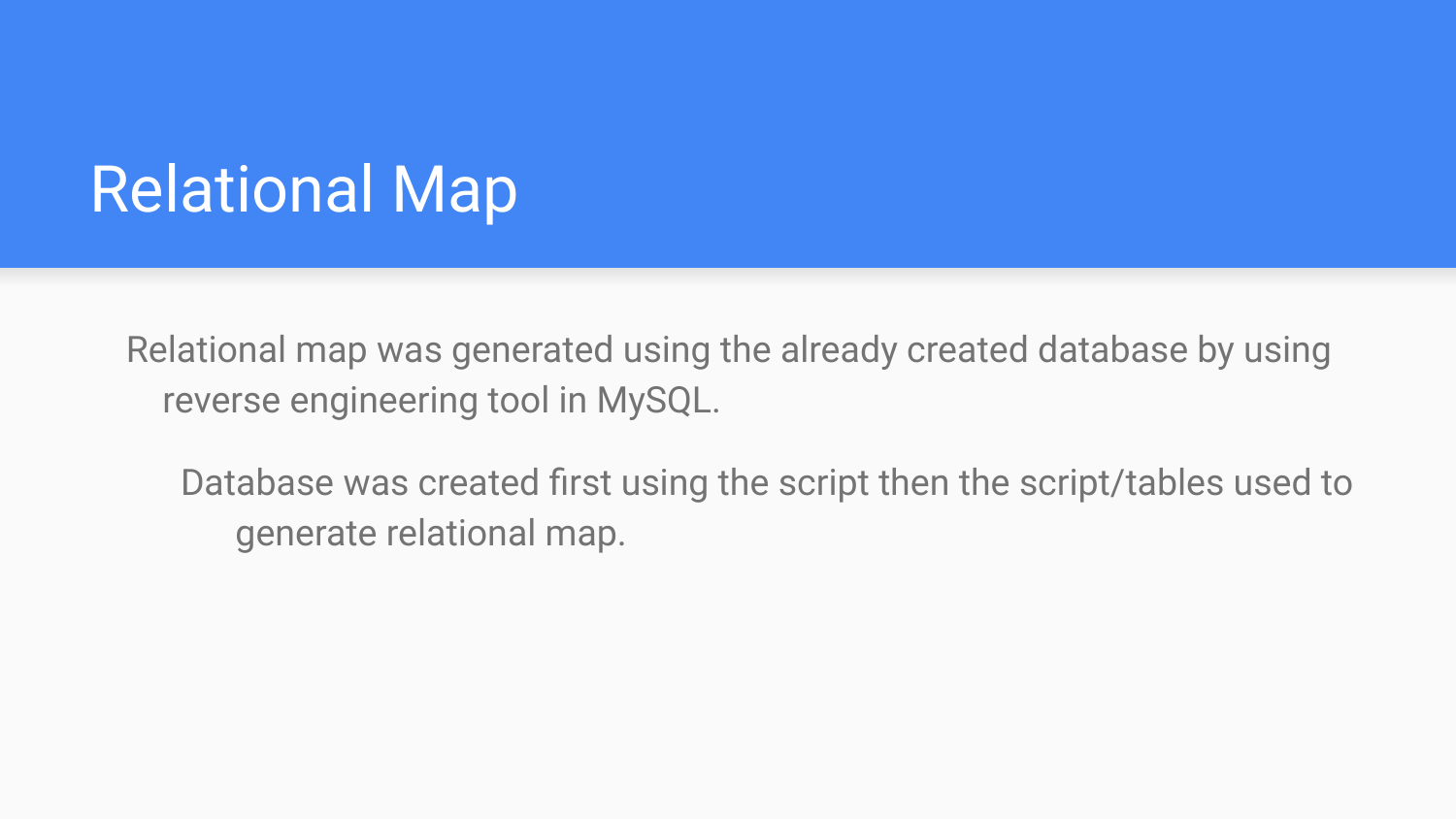

# Relational Map
Relational map was generated using the already created database by using reverse engineering tool in MySQL.
Database was created first using the script then the script/tables used to generate relational map.